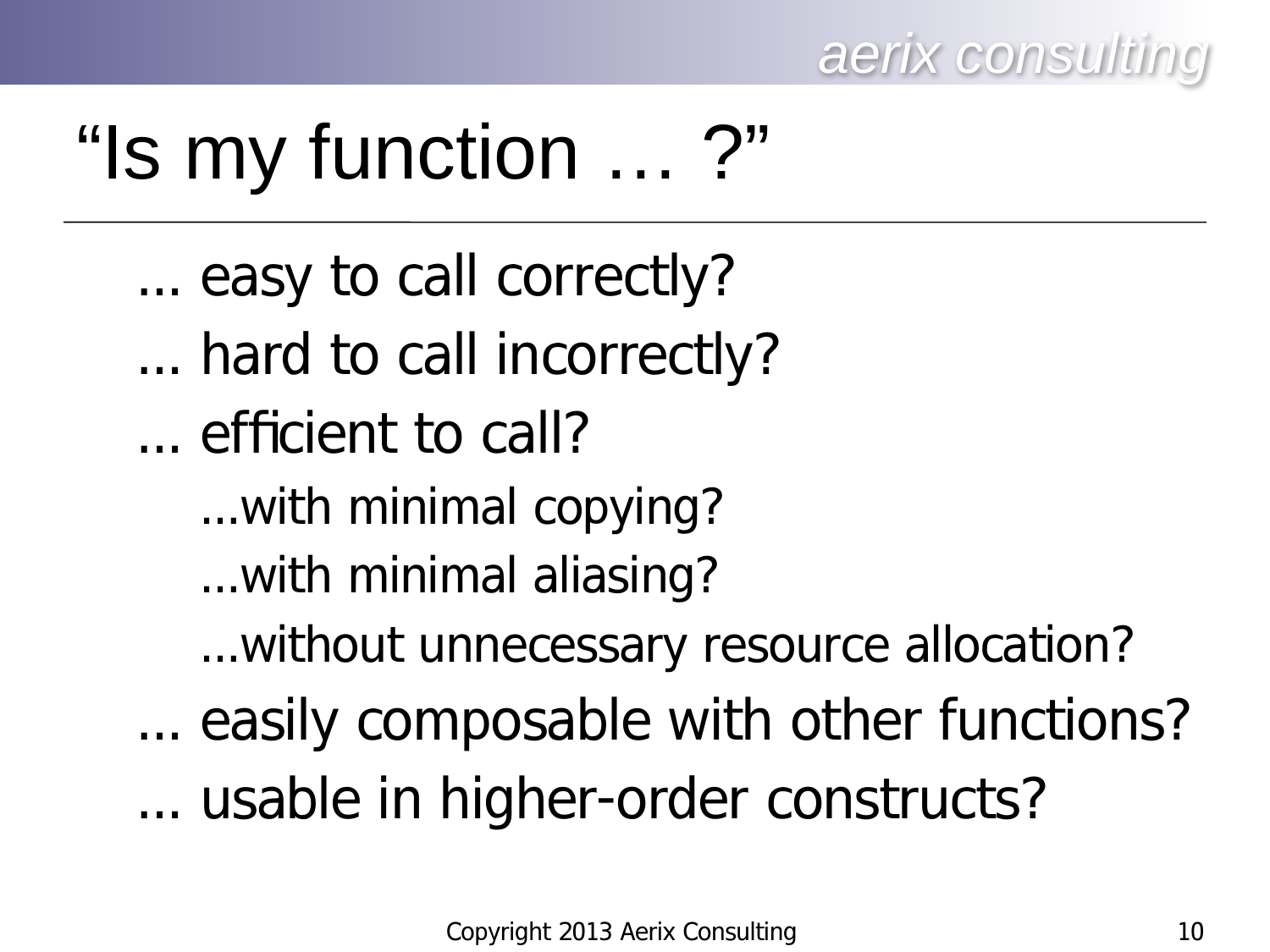

# “Is my function … ?”
… easy to call correctly?
… hard to call incorrectly?
… efficient to call?
…with minimal copying?
…with minimal aliasing?
…without unnecessary resource allocation?
… easily composable with other functions?
… usable in higher-order constructs?
10
Copyright 2013 Aerix Consulting